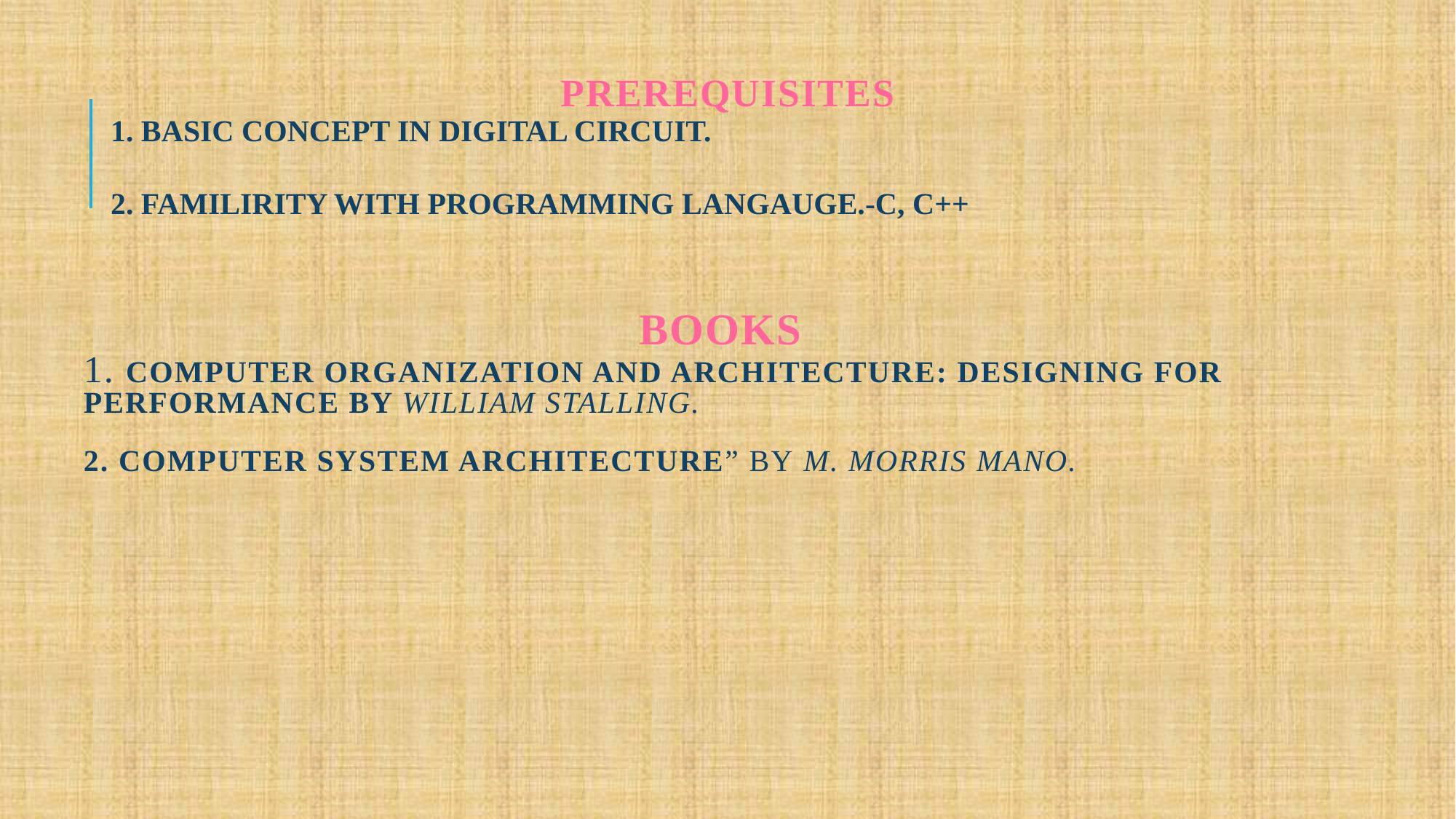

# PREREQUISITES
1. BASIC CONCEPT IN DIGITAL CIRCUIT.

2. FAMILIRITY WITH PROGRAMMING LANGAUGE.-C, C++
Books
1. Computer Organization and Architecture: Designing for Performance by William Stalling.

2. Computer System Architecture” by M. Morris Mano.